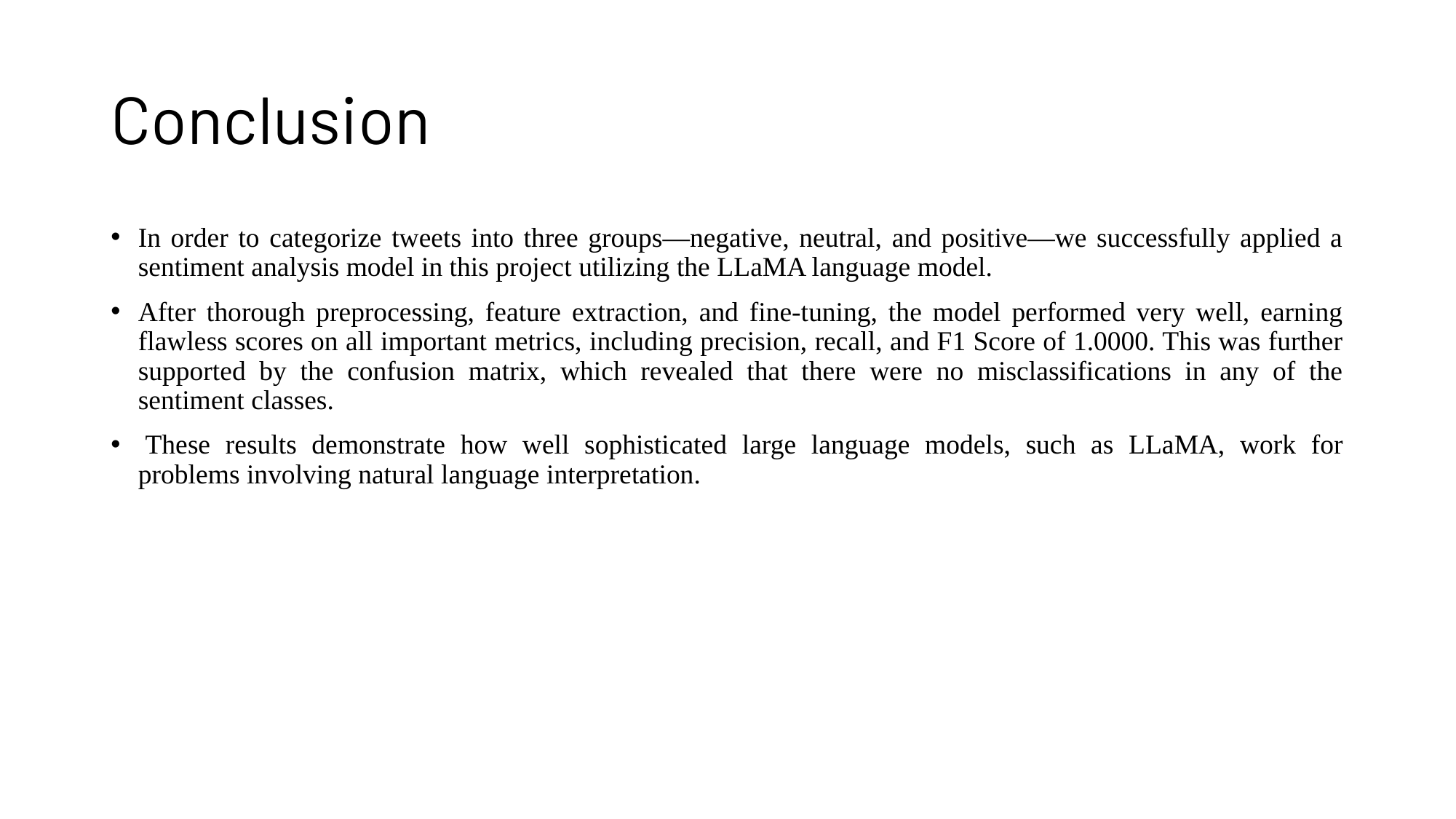

# Conclusion
In order to categorize tweets into three groups—negative, neutral, and positive—we successfully applied a sentiment analysis model in this project utilizing the LLaMA language model.
After thorough preprocessing, feature extraction, and fine-tuning, the model performed very well, earning flawless scores on all important metrics, including precision, recall, and F1 Score of 1.0000. This was further supported by the confusion matrix, which revealed that there were no misclassifications in any of the sentiment classes.
 These results demonstrate how well sophisticated large language models, such as LLaMA, work for problems involving natural language interpretation.